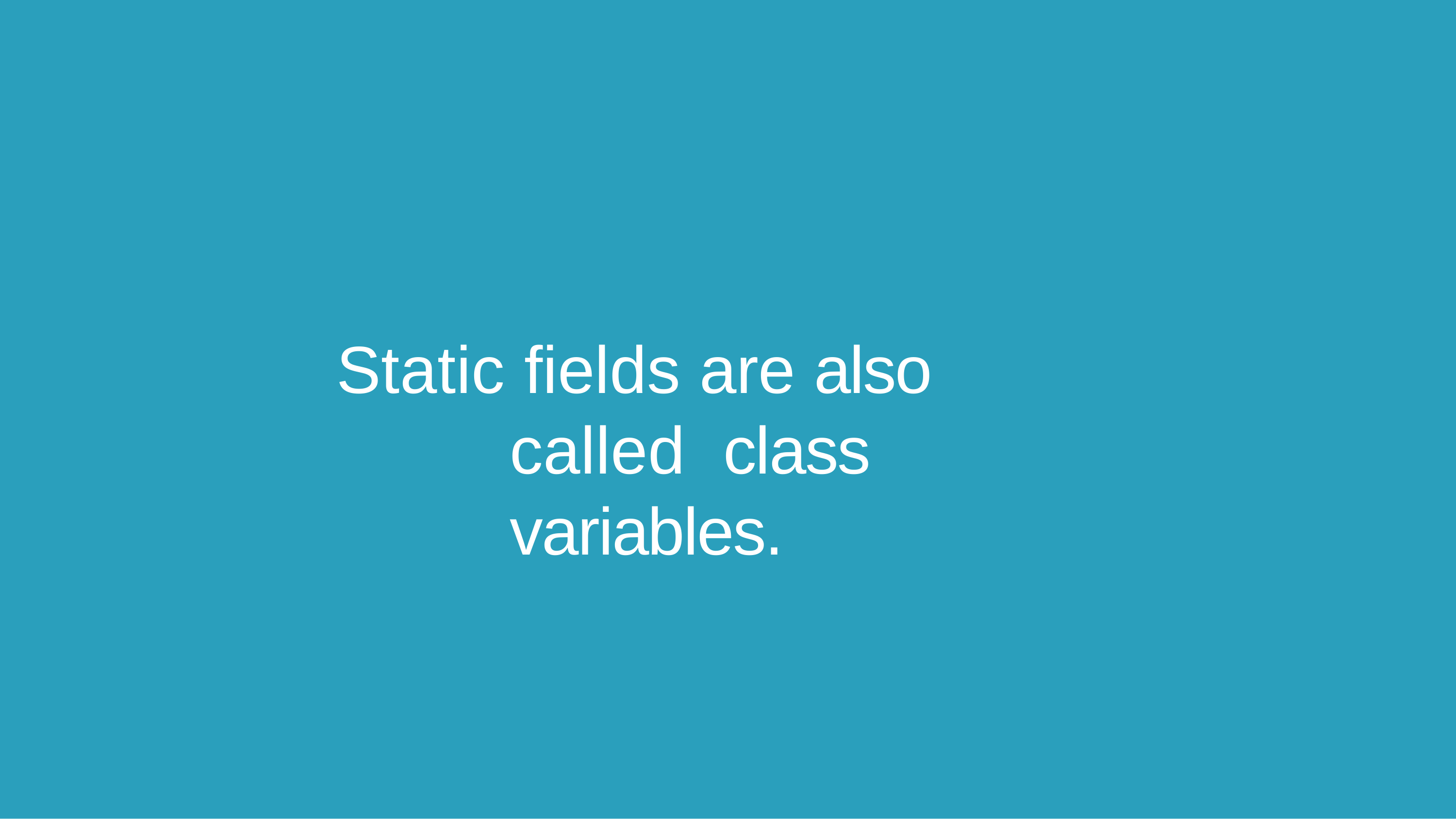

# Static fields are also called  class variables.
14